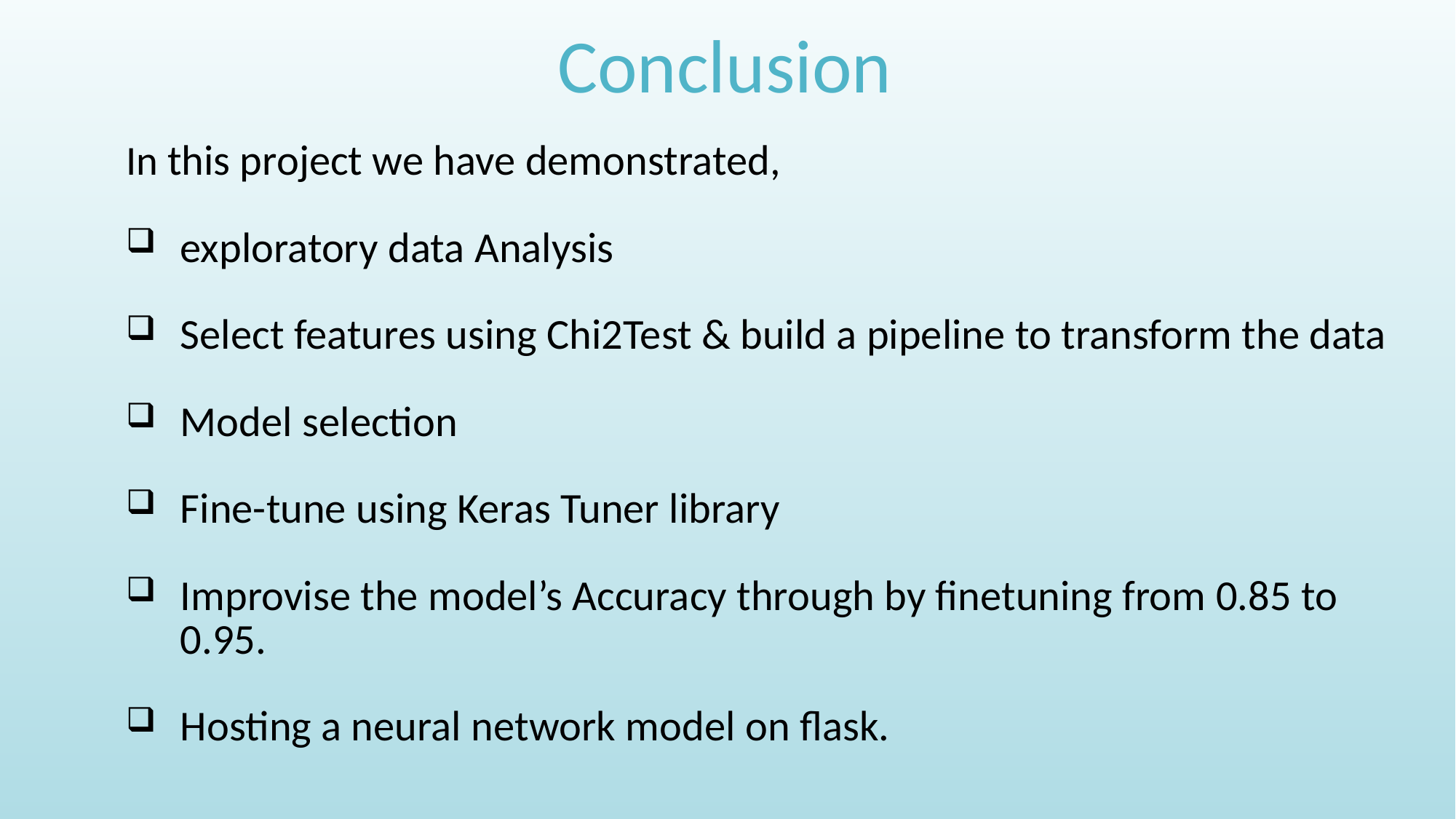

# Conclusion
In this project we have demonstrated,

exploratory data Analysis

Select features using Chi2Test & build a pipeline to transform the data

Model selection

Fine-tune using Keras Tuner library

Improvise the model’s Accuracy through by finetuning from 0.85 to 0.95.

Hosting a neural network model on flask.